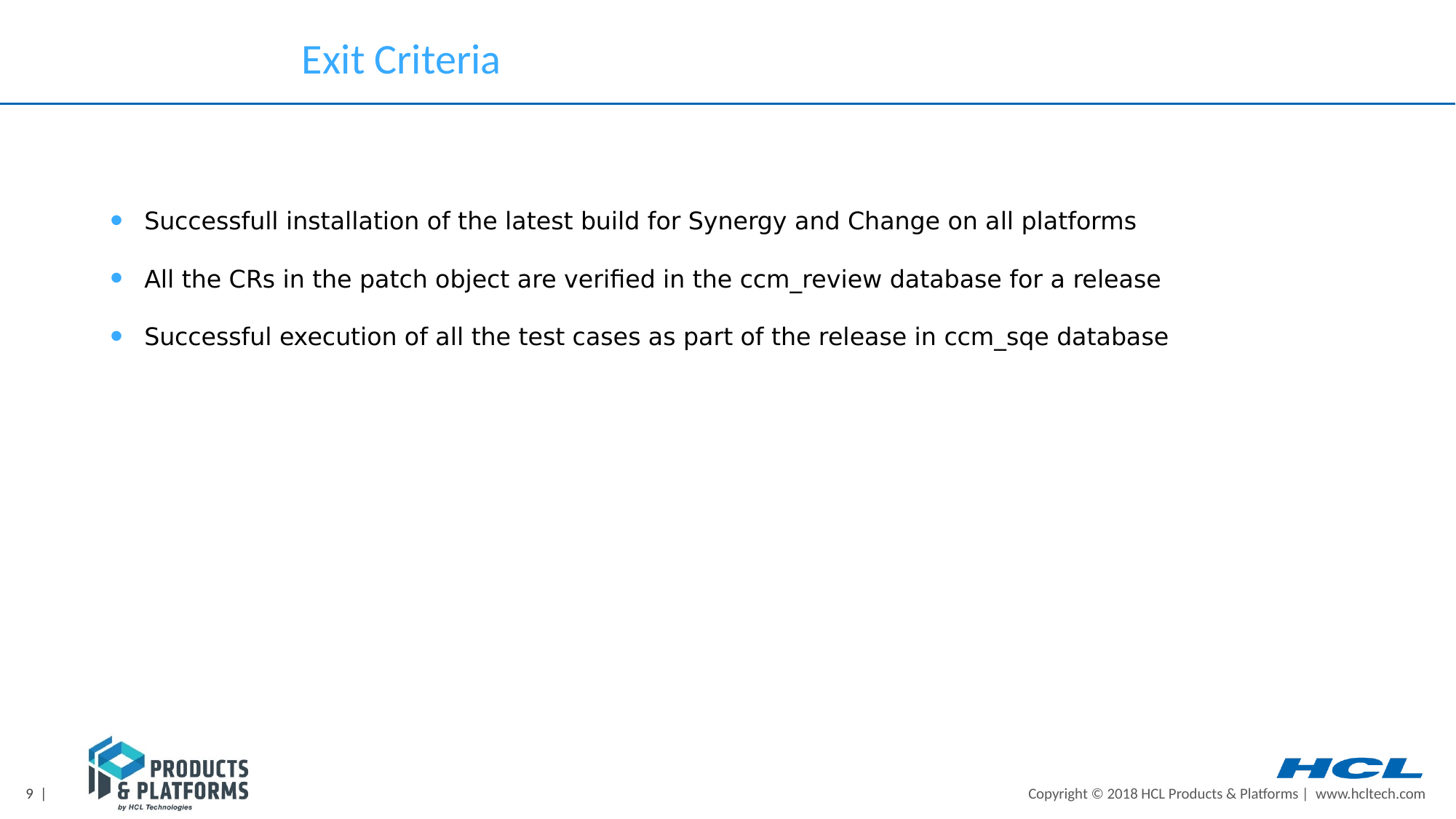

Exit Criteria

Successfull installation of the latest build for Synergy and Change on all platforms

All the CRs in the patch object are verified in the ccm_review database for a release

Successful execution of all the test cases as part of the release in ccm_sqe database